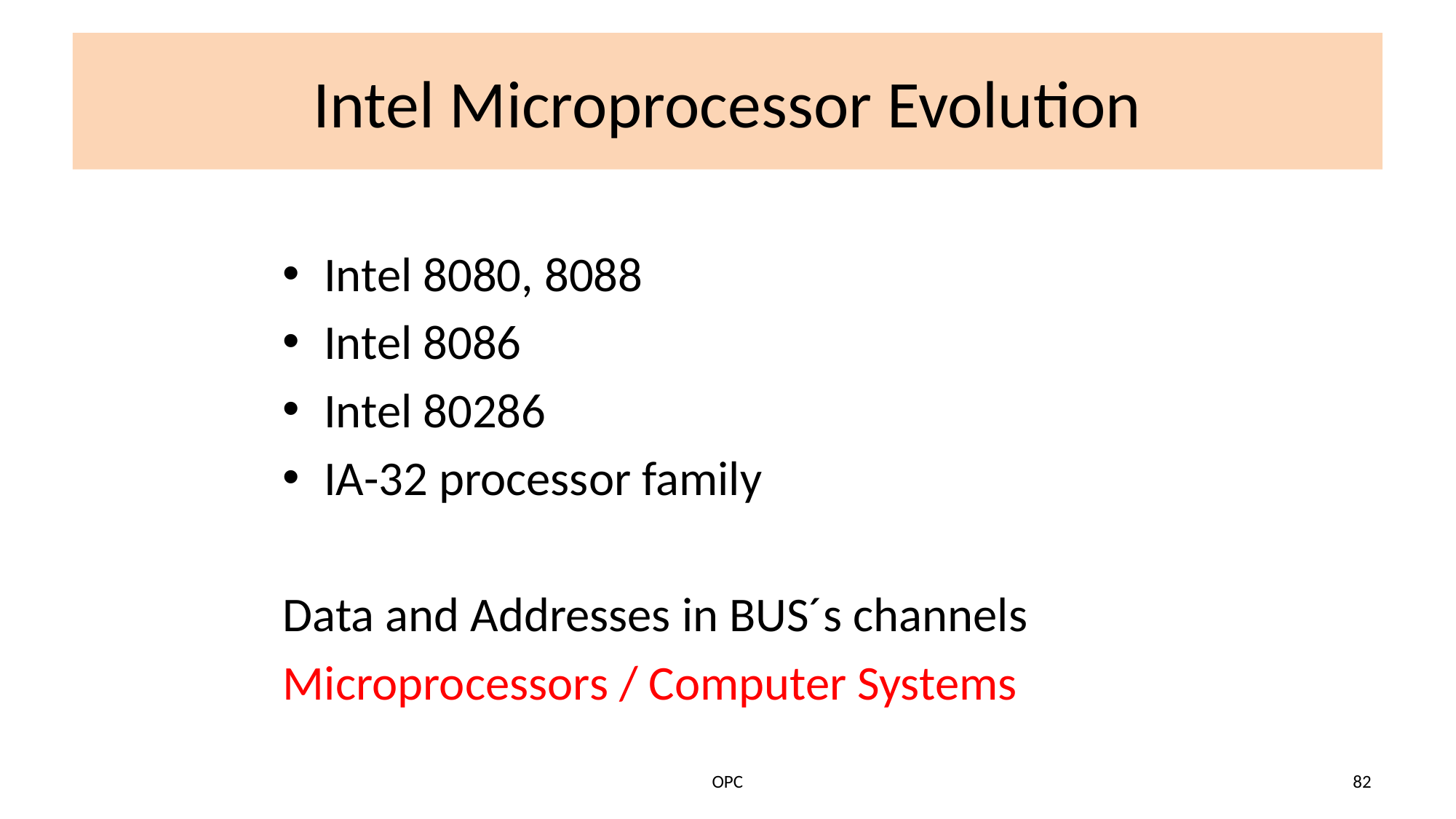

# Intel Microprocessor Evolution
Intel 8080, 8088
Intel 8086
Intel 80286
IA-32 processor family

Data and Addresses in BUS´s channels
Microprocessors / Computer Systems
OPC
82